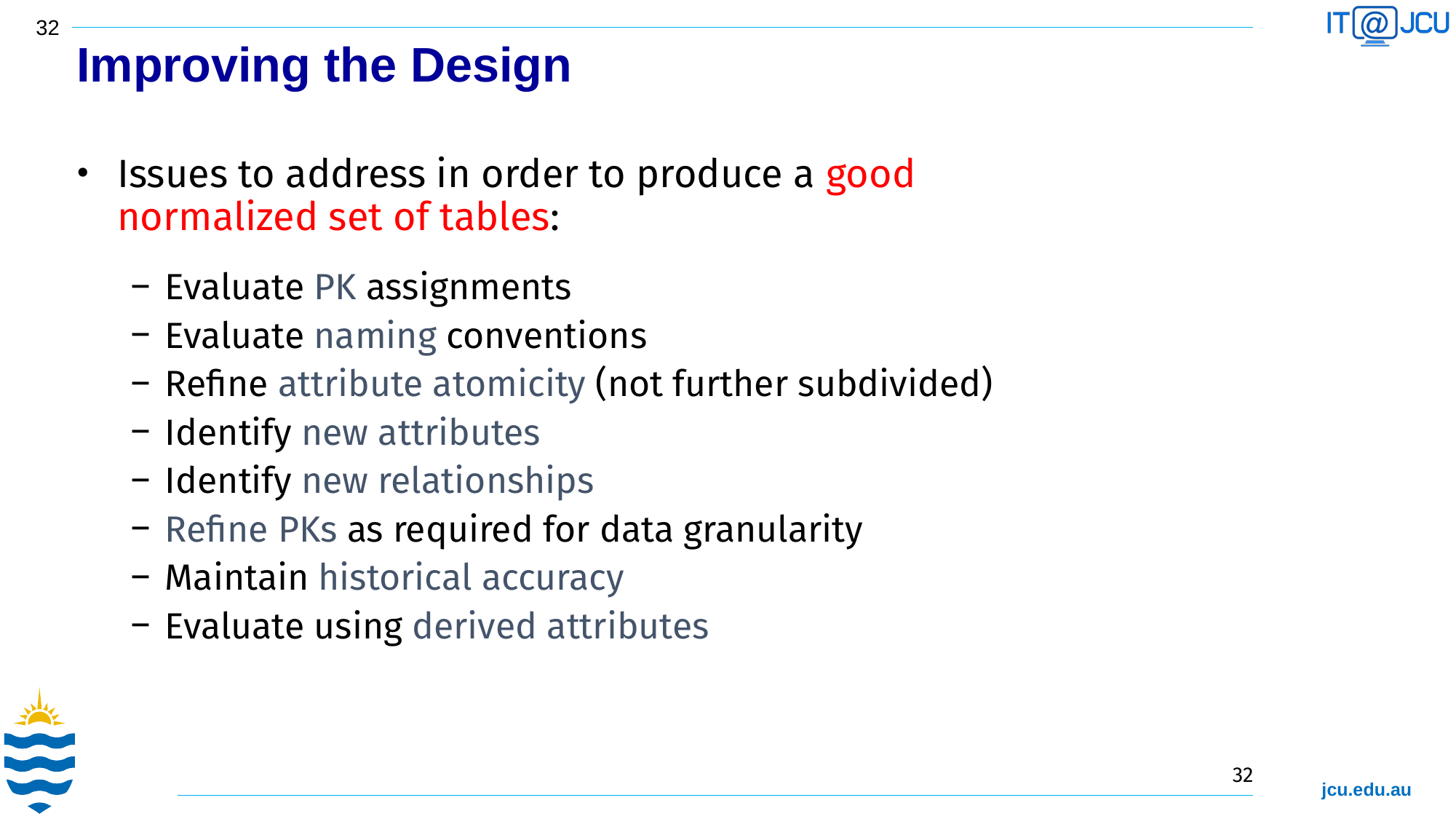

Improving the Design
Issues to address in order to produce a good normalized set of tables:

Evaluate PK assignments
Evaluate naming conventions
Refine attribute atomicity (not further subdivided)
Identify new attributes
Identify new relationships
Refine PKs as required for data granularity
Maintain historical accuracy
Evaluate using derived attributes

32